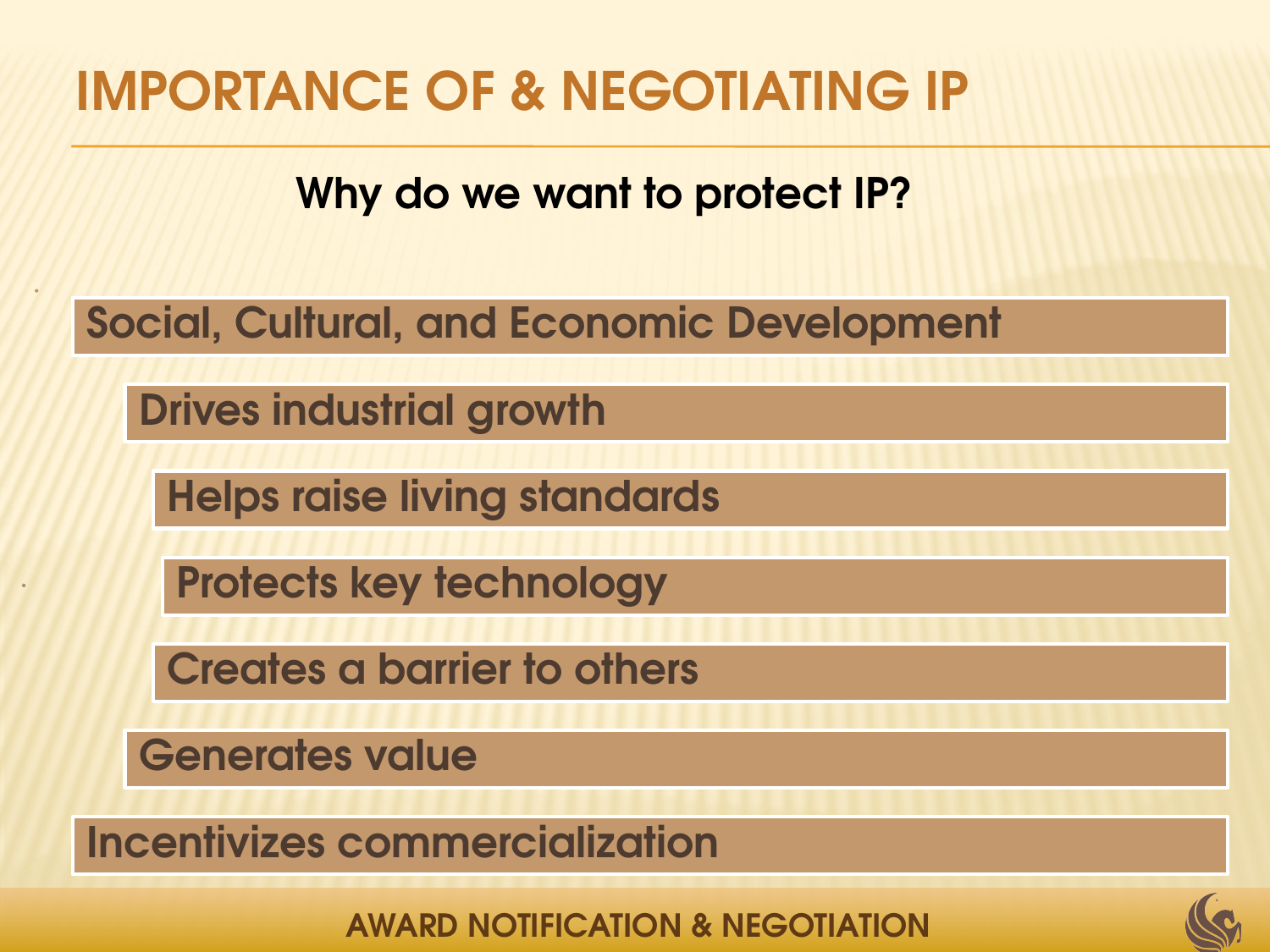

IMPORTANCE OF & NEGOTIATING IP
Why do we want to protect IP?
Social, Cultural, and Economic Development
Drives industrial growth
Protects key technology
Creates a barrier to others
Generates value
Incentivizes commercialization
Helps raise living standards
AWARD NOTIFICATION & NEGOTIATION